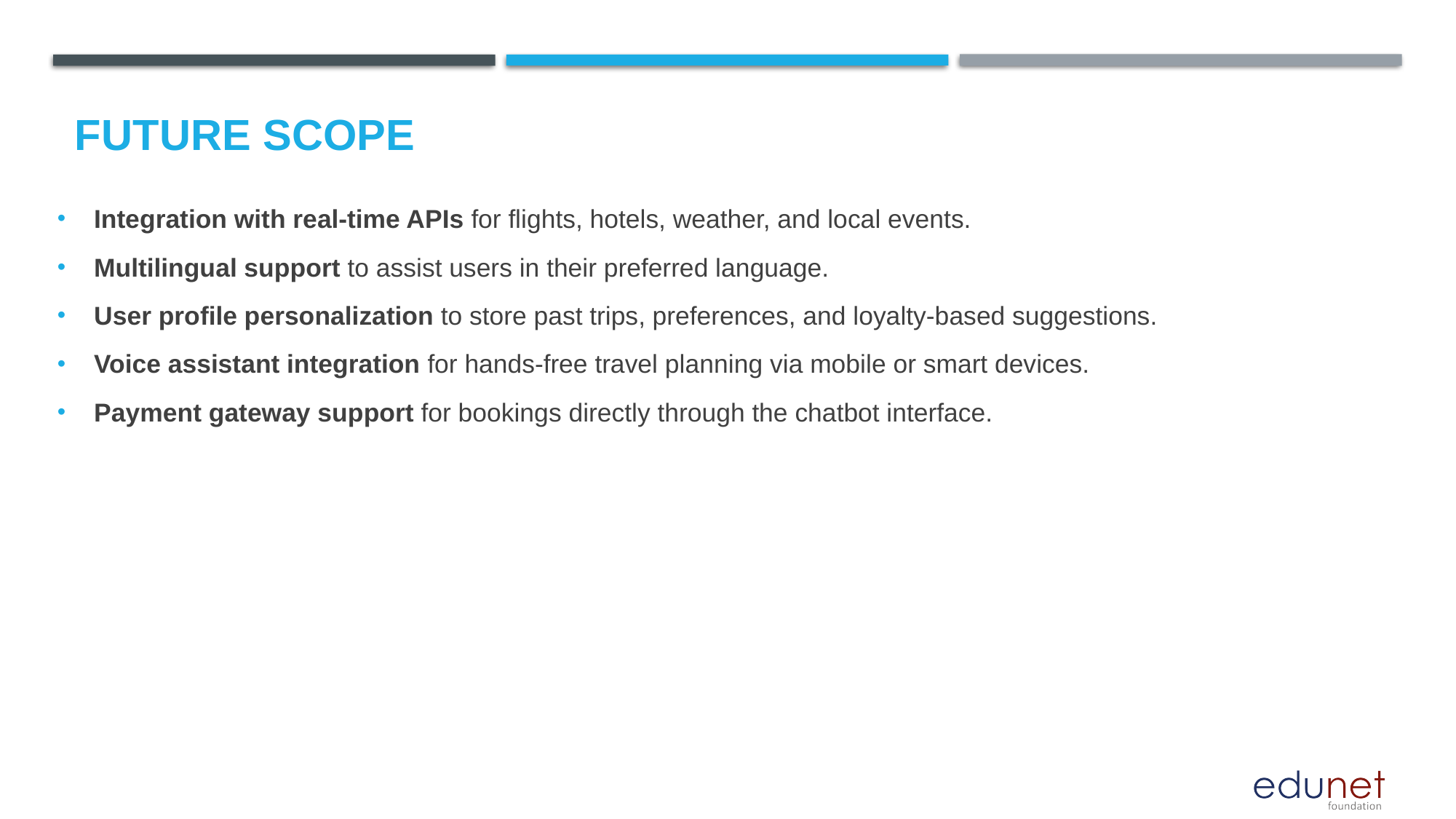

Integration with real-time APIs for flights, hotels, weather, and local events.
Multilingual support to assist users in their preferred language.
User profile personalization to store past trips, preferences, and loyalty-based suggestions.
Voice assistant integration for hands-free travel planning via mobile or smart devices.
Payment gateway support for bookings directly through the chatbot interface.

Future scope